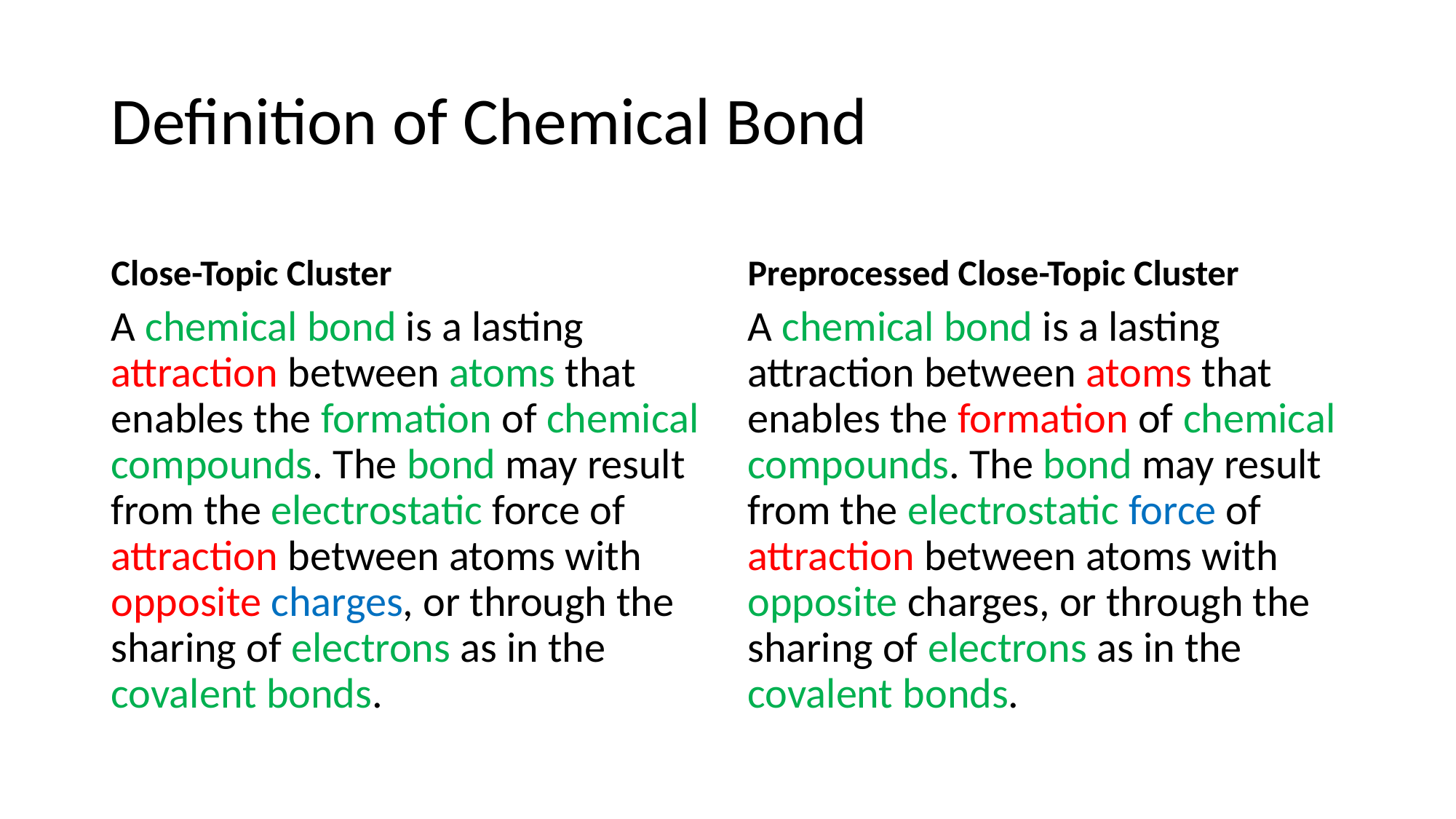

# Definition of Chemical Bond
Close-Topic Cluster
Preprocessed Close-Topic Cluster
A chemical bond is a lasting attraction between atoms that enables the formation of chemical compounds. The bond may result from the electrostatic force of attraction between atoms with opposite charges, or through the sharing of electrons as in the covalent bonds.

A chemical bond is a lasting attraction between atoms that enables the formation of chemical compounds. The bond may result from the electrostatic force of attraction between atoms with opposite charges, or through the sharing of electrons as in the covalent bonds.